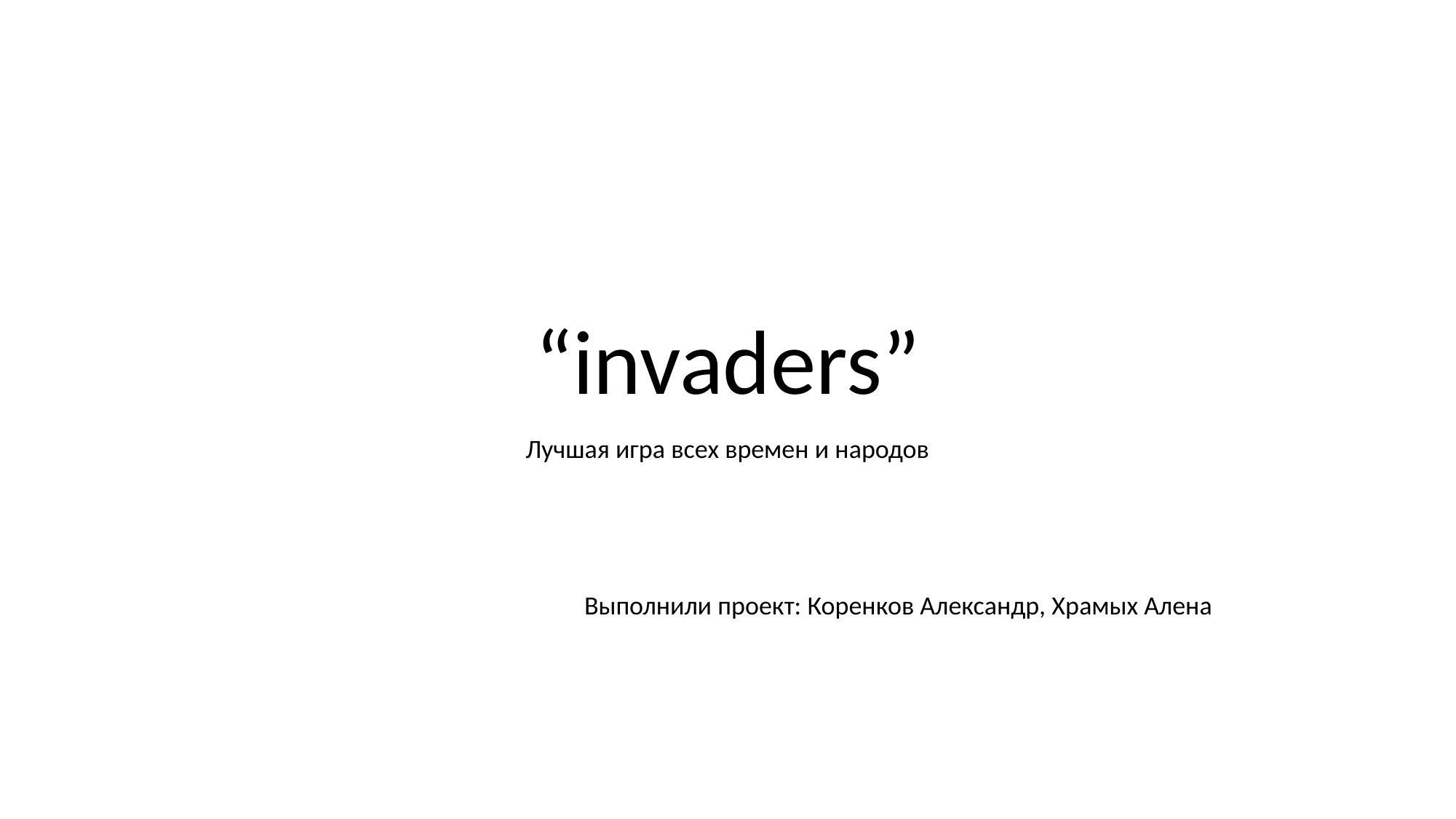

# “invaders”
Лучшая игра всех времен и народов

                                                         Выполнили проект: Коренков Александр, Храмых Алена